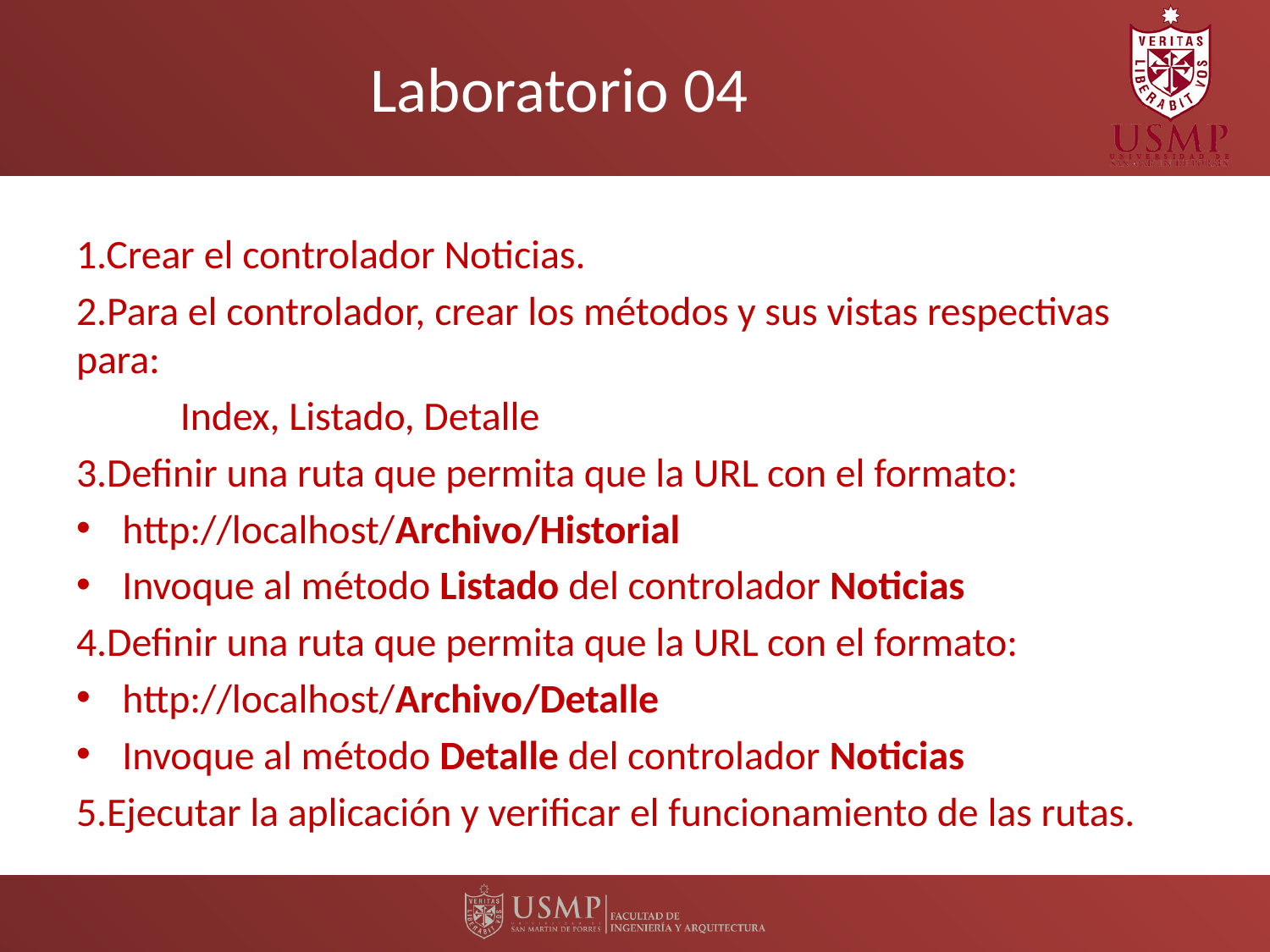

# Laboratorio 04
1.Crear el controlador Noticias.
2.Para el controlador, crear los métodos y sus vistas respectivas para:
	Index, Listado, Detalle
3.Definir una ruta que permita que la URL con el formato:
http://localhost/Archivo/Historial
Invoque al método Listado del controlador Noticias
4.Definir una ruta que permita que la URL con el formato:
http://localhost/Archivo/Detalle
Invoque al método Detalle del controlador Noticias
5.Ejecutar la aplicación y verificar el funcionamiento de las rutas.